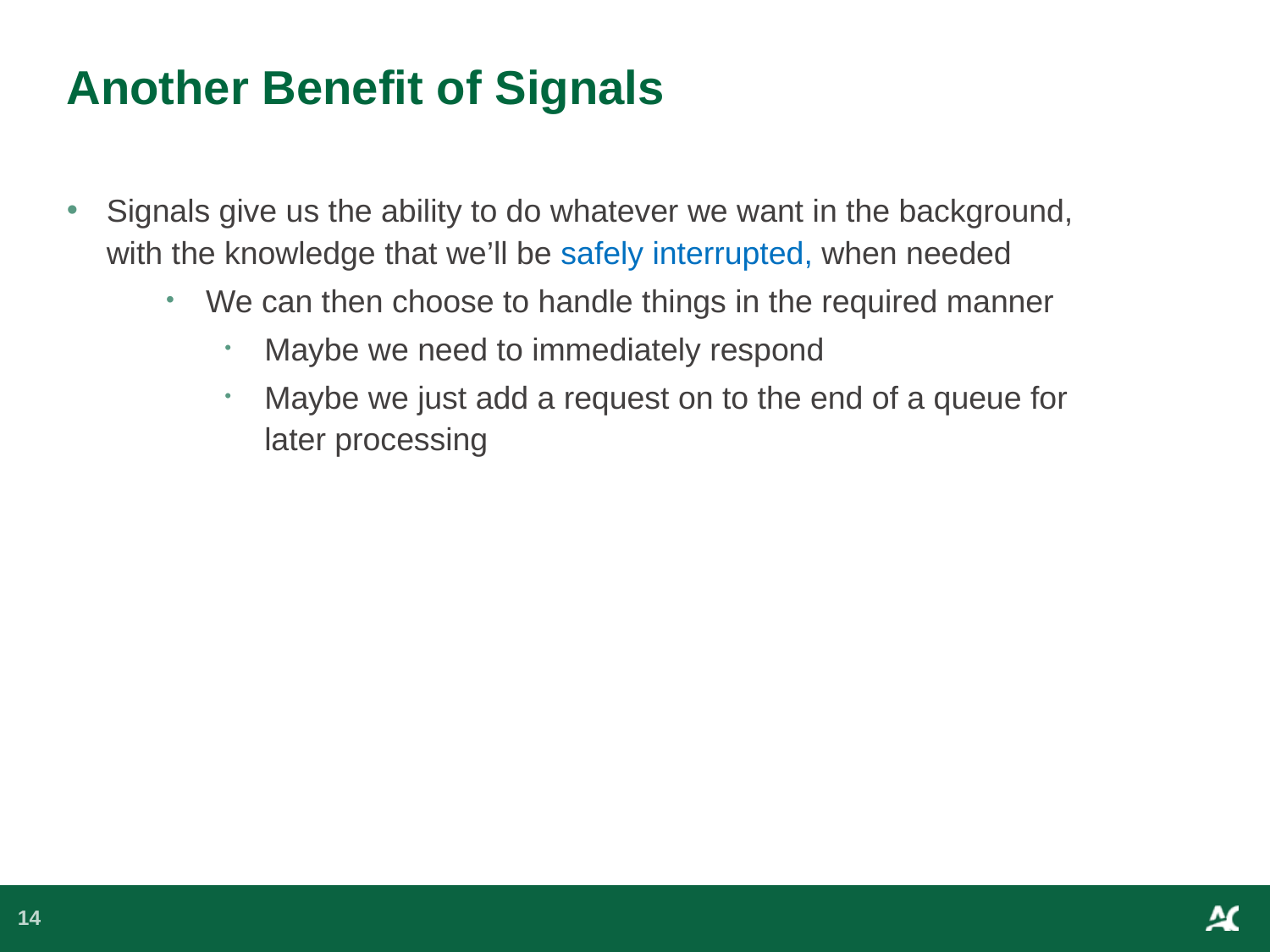

# Another Benefit of Signals
Signals give us the ability to do whatever we want in the background, with the knowledge that we’ll be safely interrupted, when needed
We can then choose to handle things in the required manner
Maybe we need to immediately respond
Maybe we just add a request on to the end of a queue for later processing

14